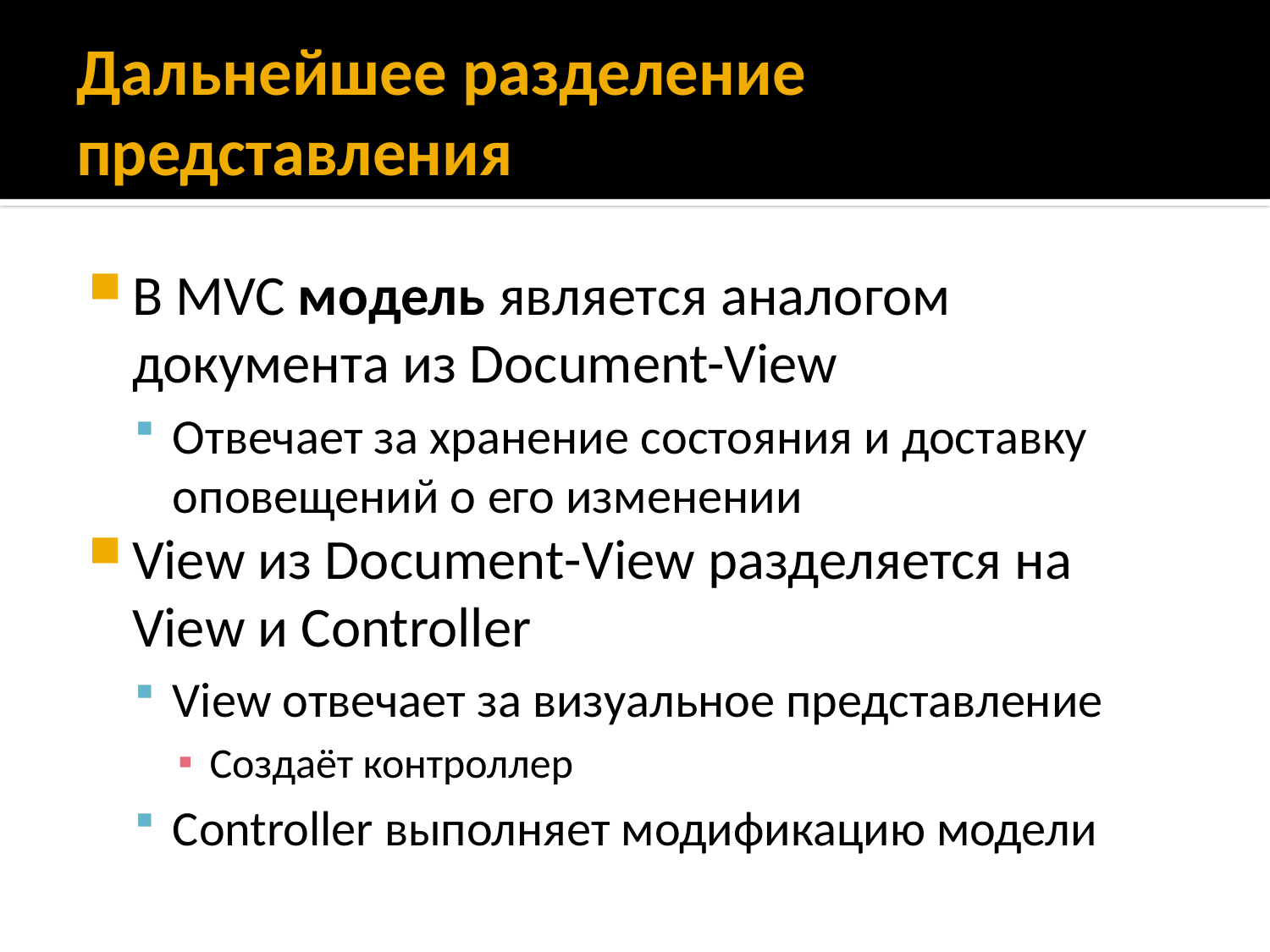

# Дальнейшее разделение представления
В MVC модель является аналогом документа из Document-View
Отвечает за хранение состояния и доставку оповещений о его изменении
View из Document-View разделяется на View и Controller
View отвечает за визуальное представление
Создаёт контроллер
Controller выполняет модификацию модели